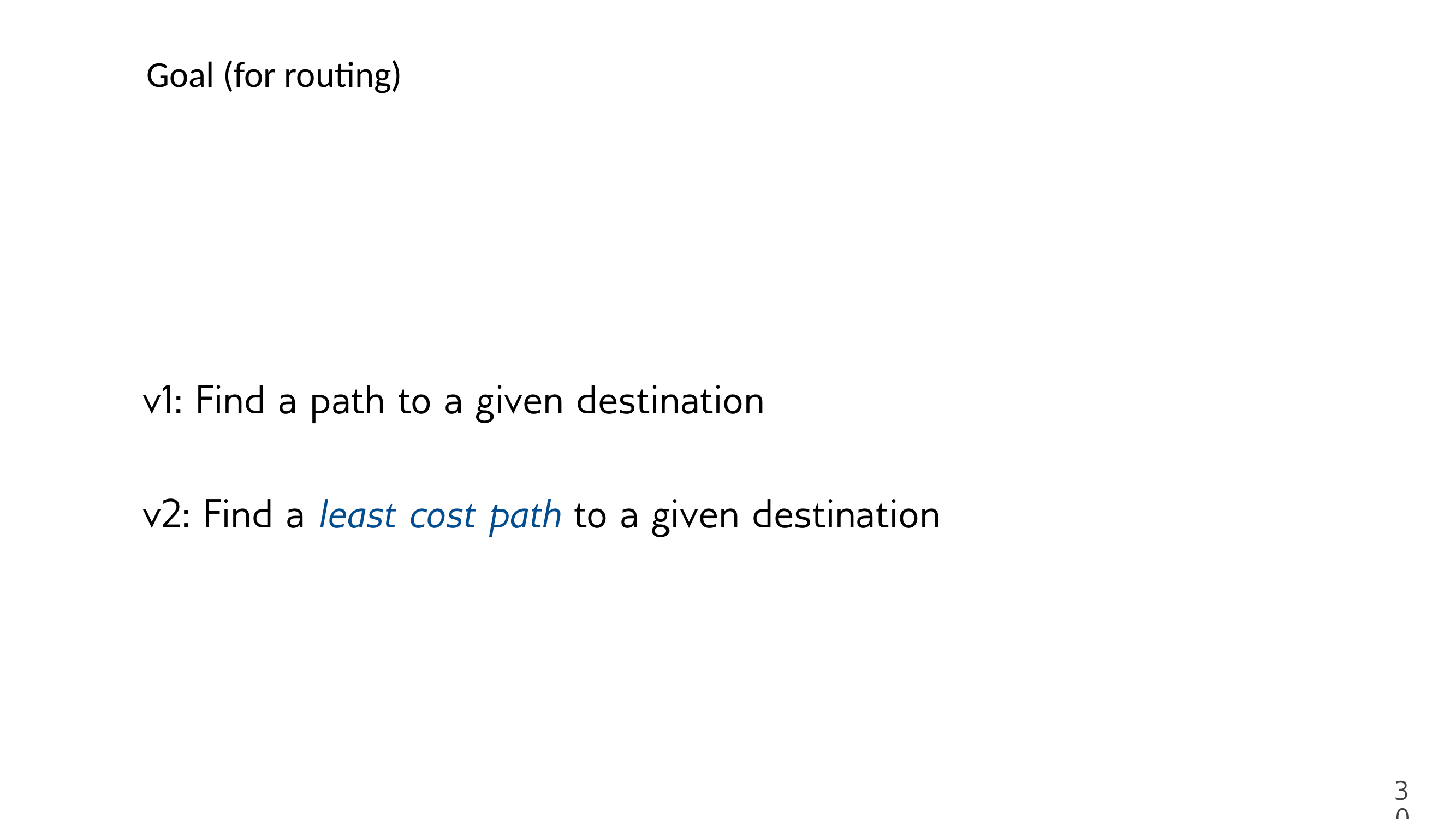

# Goal (for routing)
v1: Find a path to a given destination

v2: Find a least cost path to a given destination
30